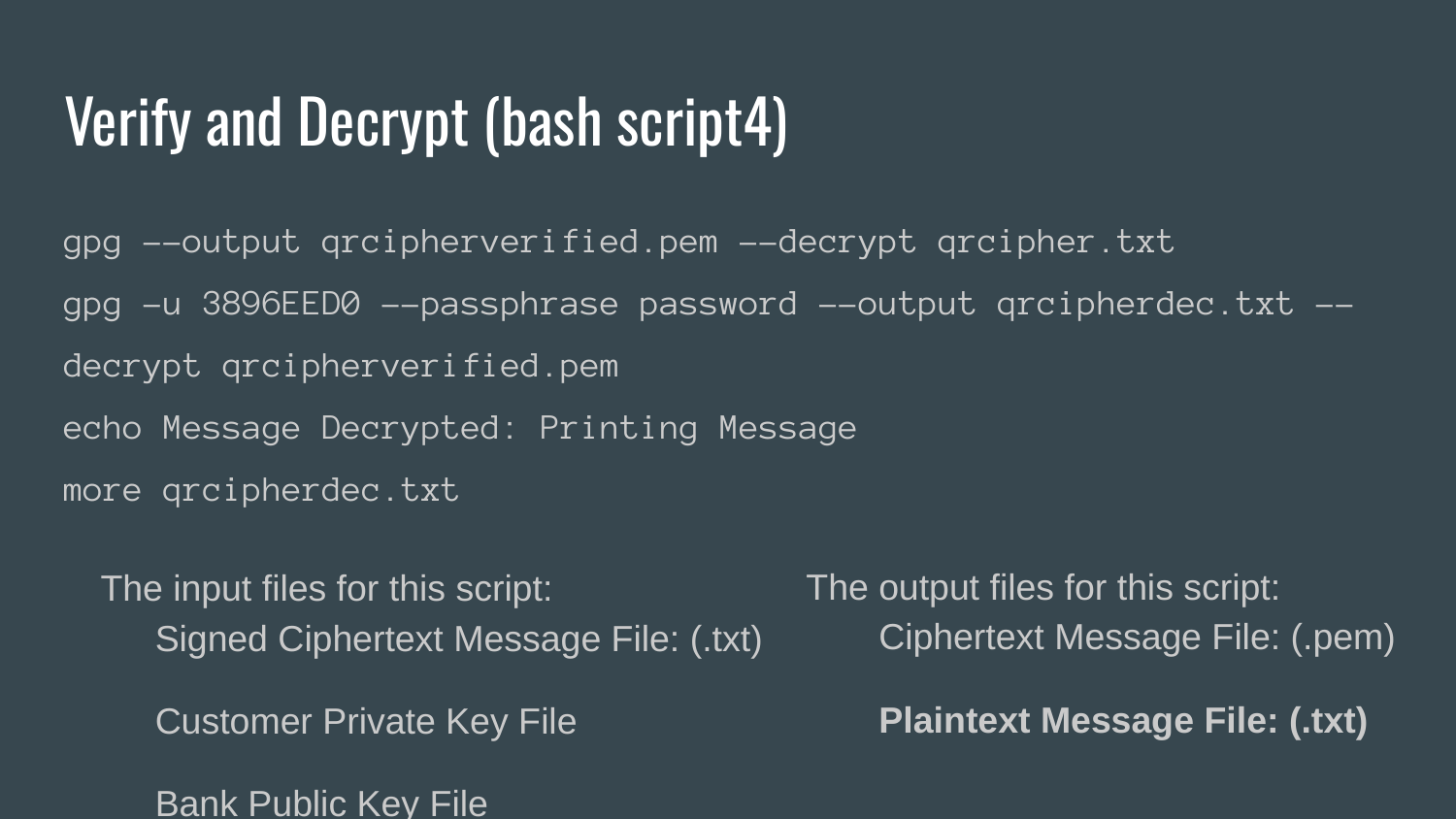

# Verify and Decrypt (bash script4)
gpg --output qrcipherverified.pem --decrypt qrcipher.txt
gpg -u 3896EED0 --passphrase password --output qrcipherdec.txt --decrypt qrcipherverified.pem
echo Message Decrypted: Printing Message
more qrcipherdec.txt

The input files for this script:
Signed Ciphertext Message File: (.txt)
Customer Private Key File
Bank Public Key File
The output files for this script:
Ciphertext Message File: (.pem)
Plaintext Message File: (.txt)